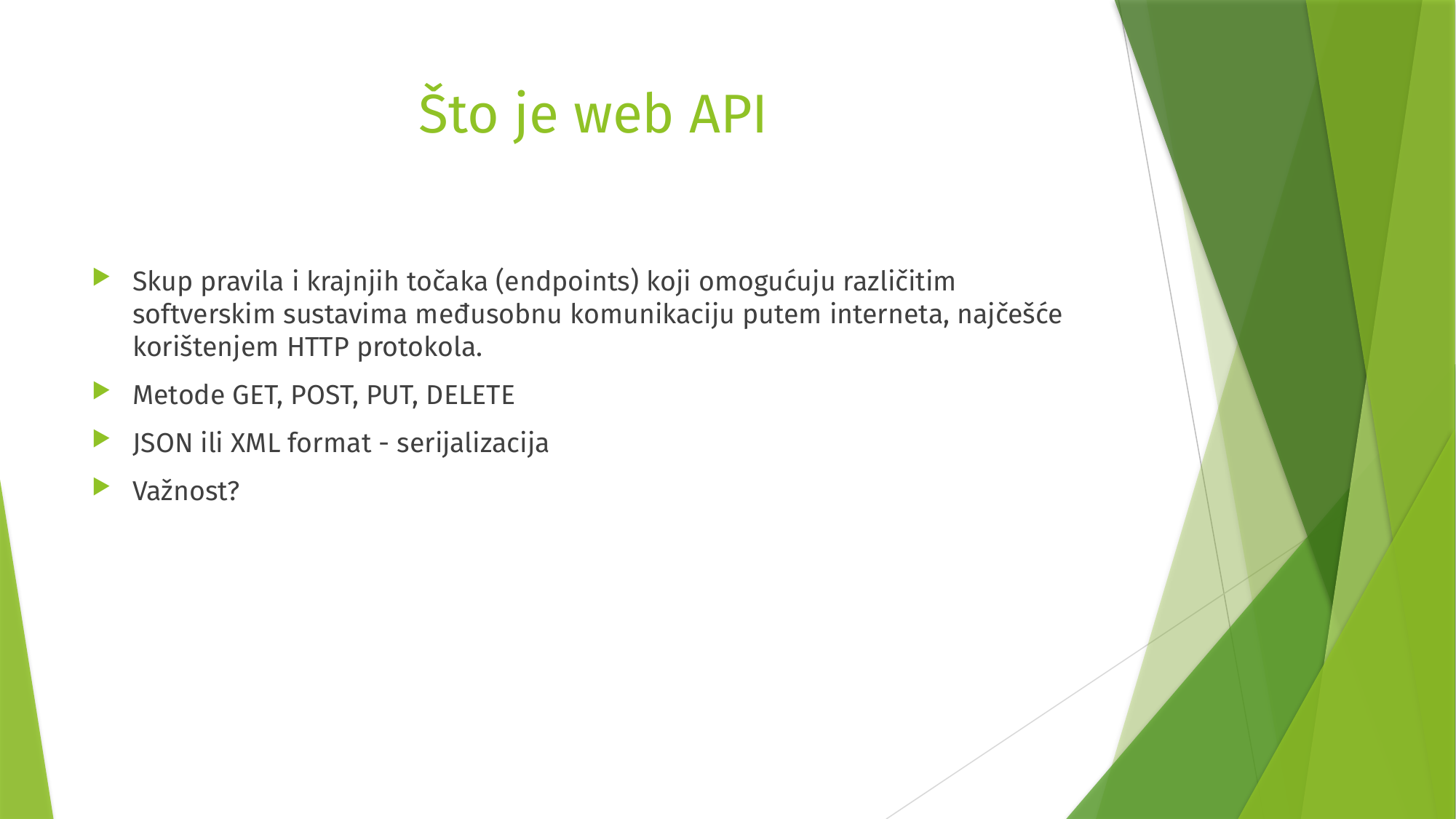

# Što je web API
Skup pravila i krajnjih točaka (endpoints) koji omogućuju različitim softverskim sustavima međusobnu komunikaciju putem interneta, najčešće korištenjem HTTP protokola.
Metode GET, POST, PUT, DELETE
JSON ili XML format - serijalizacija
Važnost?